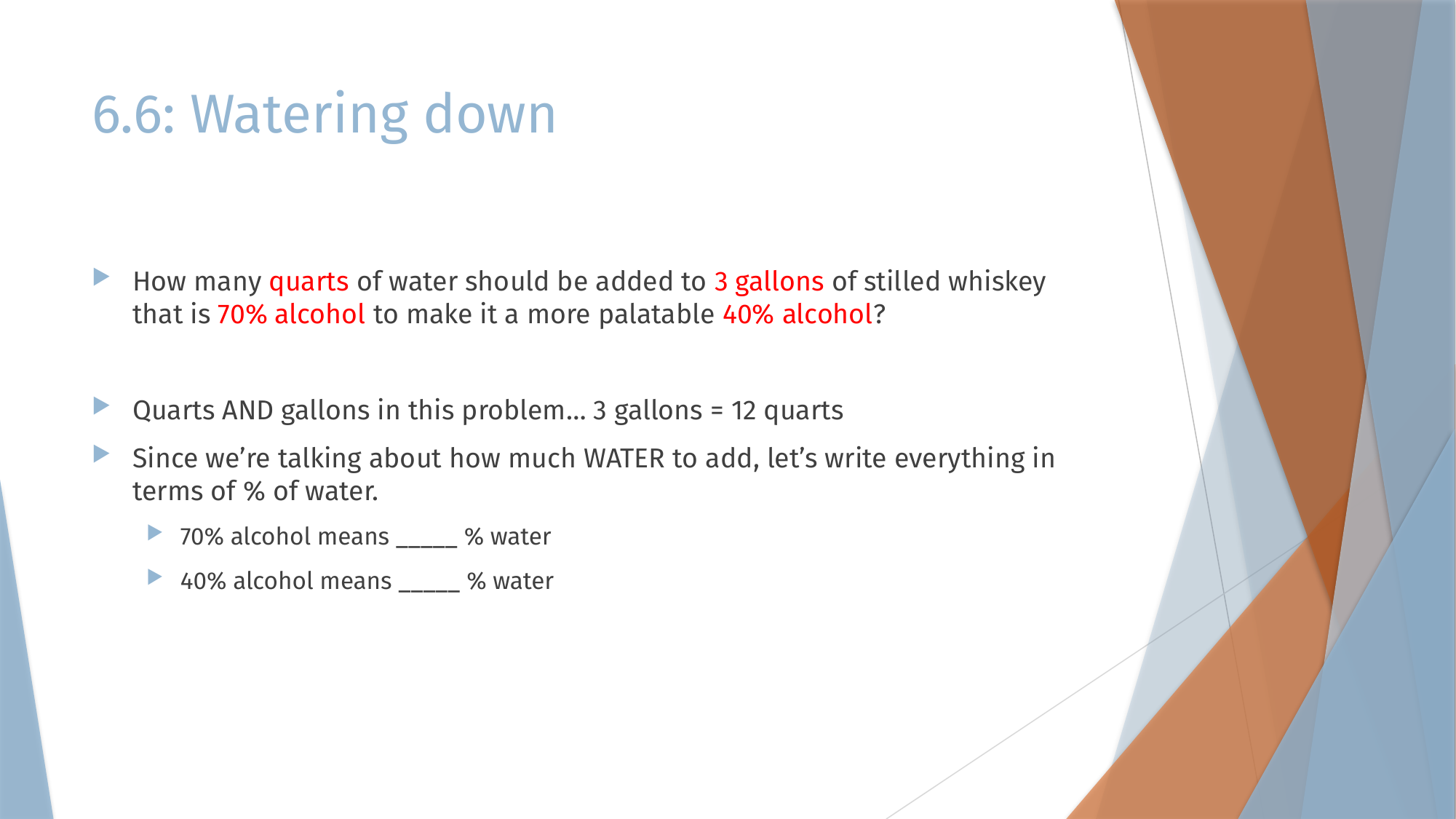

# 6.6: Watering down
How many quarts of water should be added to 3 gallons of stilled whiskey that is 70% alcohol to make it a more palatable 40% alcohol?

Quarts AND gallons in this problem… 3 gallons = 12 quarts
Since we’re talking about how much WATER to add, let’s write everything in terms of % of water.
70% alcohol means _____ % water
40% alcohol means _____ % water